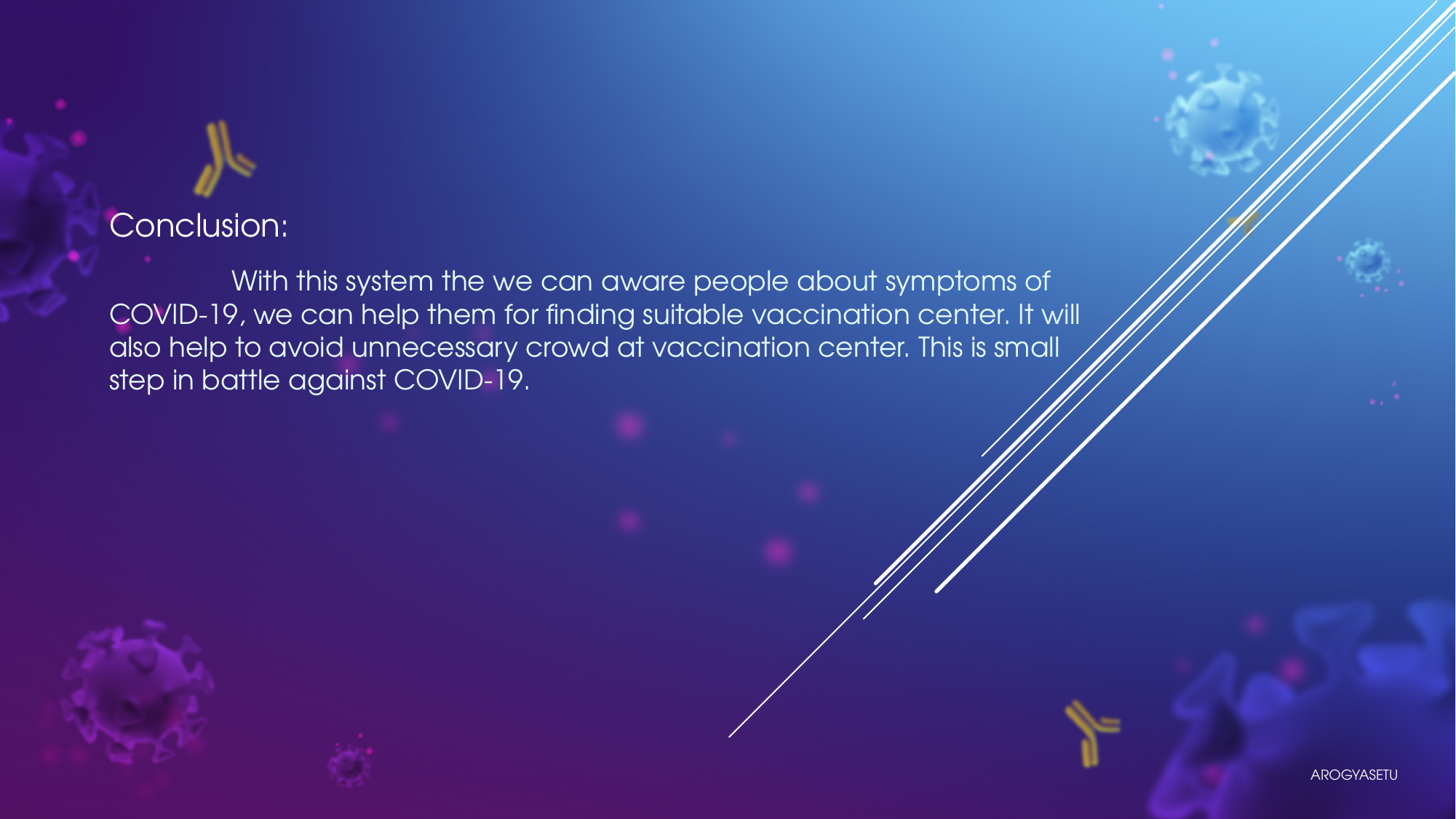

Conclusion:
              With this system the we can aware people about symptoms of COVID-19, we can help them for finding suitable vaccination center. It will also help to avoid unnecessary crowd at vaccination center. This is small step in battle against COVID-19.

# Arogyasetu